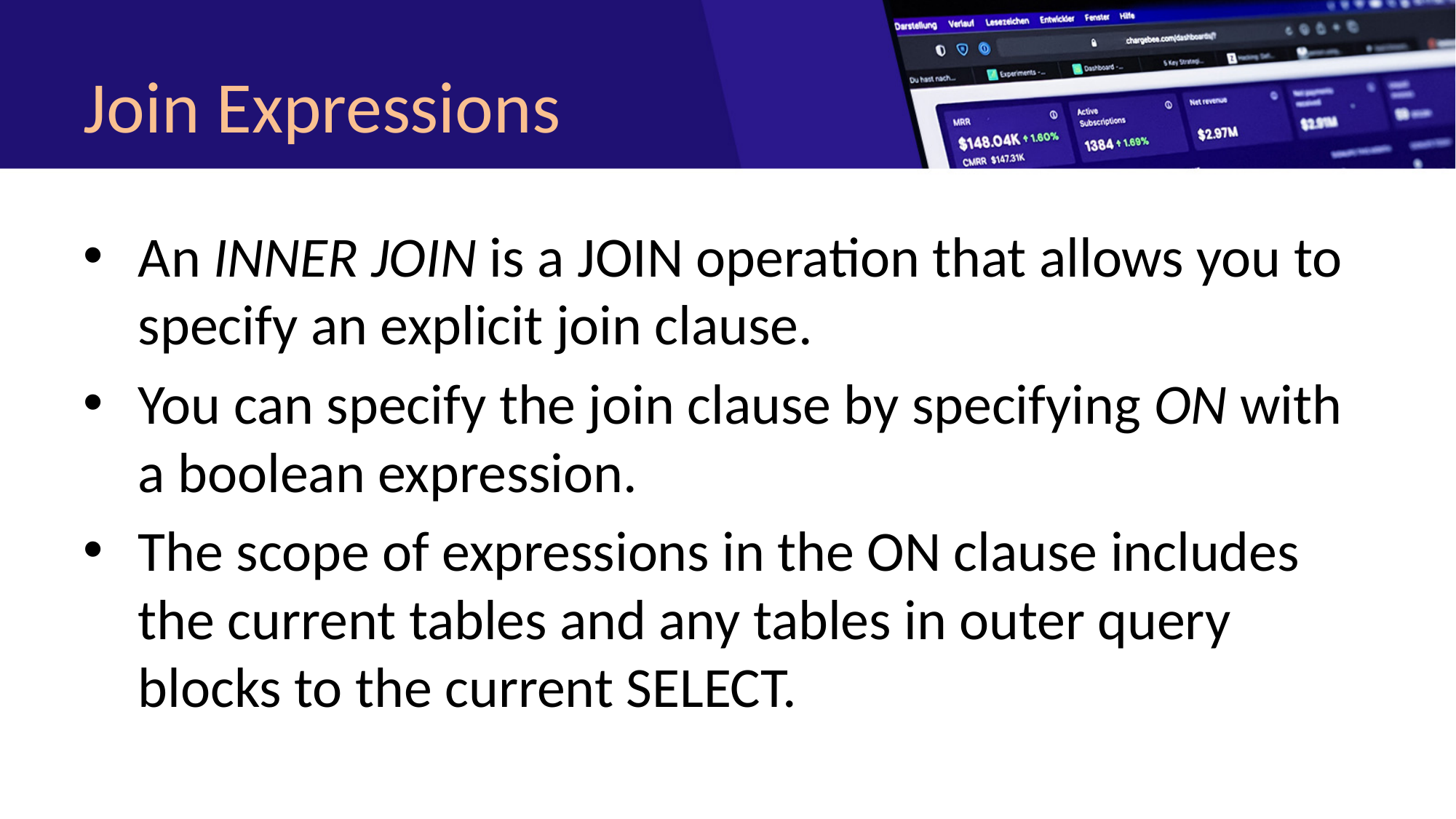

# Join Expressions
An INNER JOIN is a JOIN operation that allows you to specify an explicit join clause.
You can specify the join clause by specifying ON with a boolean expression.
The scope of expressions in the ON clause includes the current tables and any tables in outer query blocks to the current SELECT.